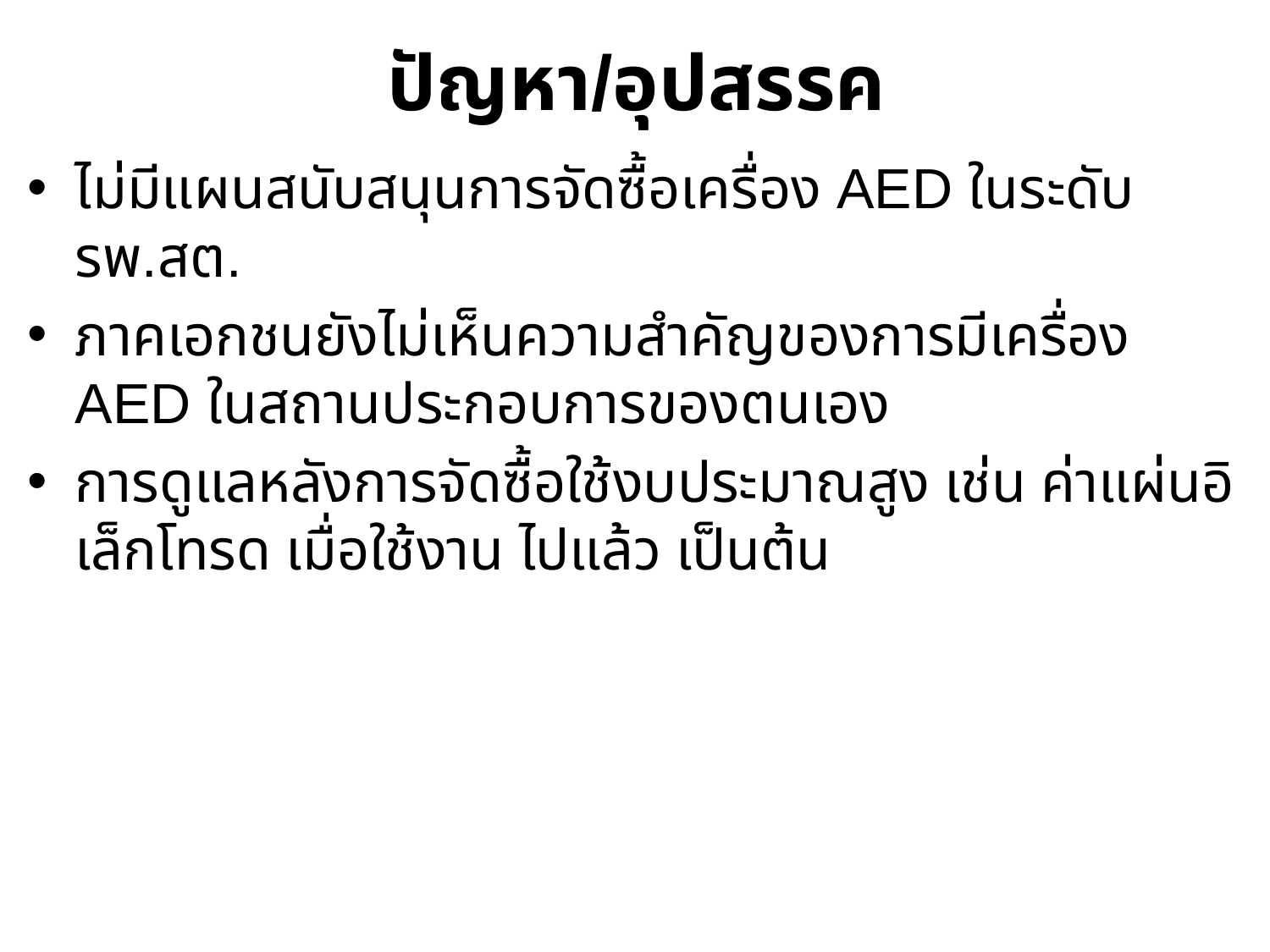

# ปัญหา/อุปสรรค
ไม่มีแผนสนับสนุนการจัดซื้อเครื่อง AED ในระดับ รพ.สต.
ภาคเอกชนยังไม่เห็นความสำคัญของการมีเครื่อง AED ในสถานประกอบการของตนเอง
การดูแลหลังการจัดซื้อใช้งบประมาณสูง เช่น ค่าแผ่นอิเล็กโทรด เมื่อใช้งาน ไปแล้ว เป็นต้น